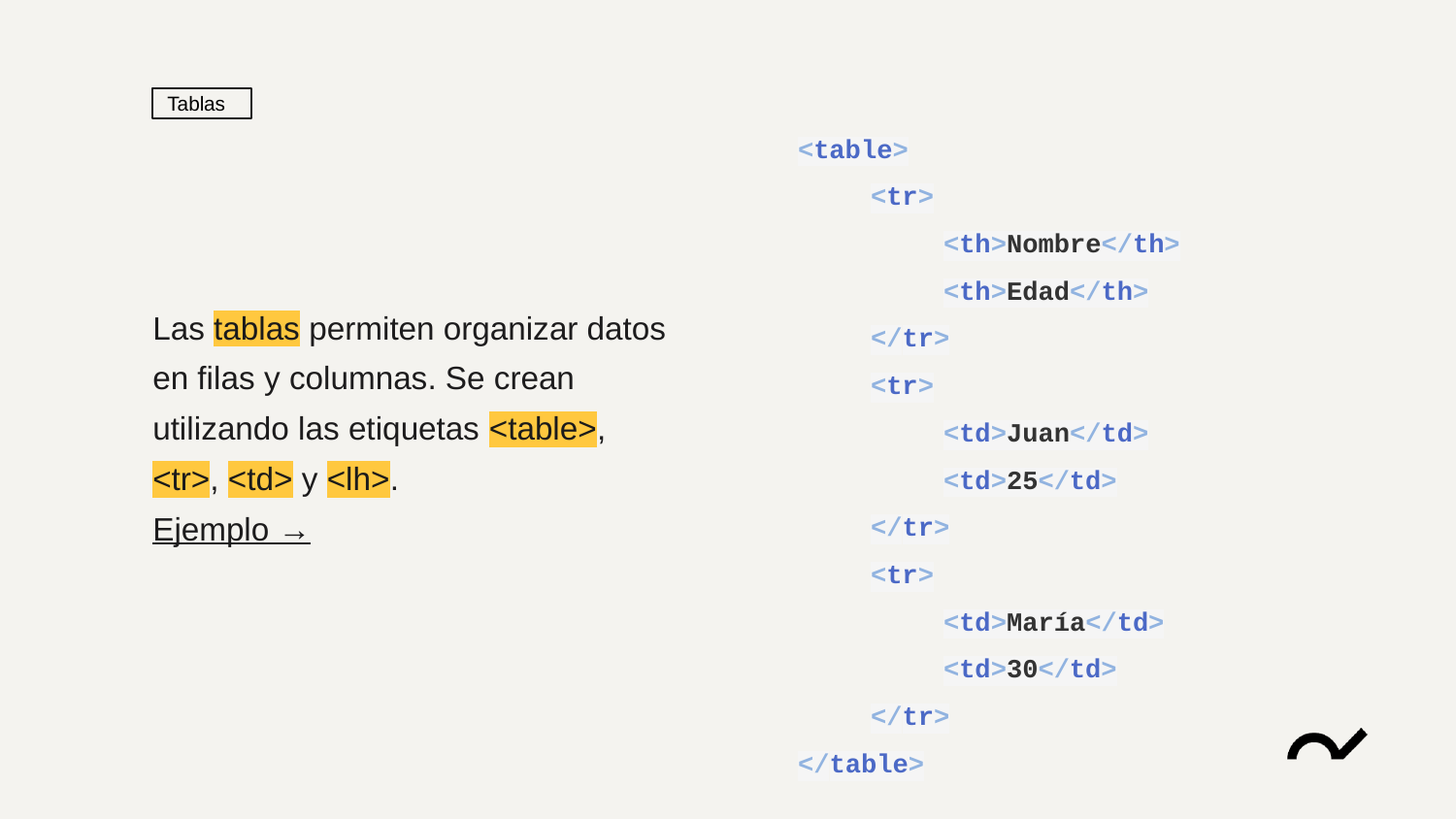

Tablas
<table>
<tr>
<th>Nombre</th>
<th>Edad</th>
</tr>
<tr>
<td>Juan</td>
<td>25</td>
</tr>
<tr>
<td>María</td>
<td>30</td>
</tr>
</table>
Las tablas permiten organizar datos en filas y columnas. Se crean utilizando las etiquetas <table>, <tr>, <td> y <lh>. 		       Ejemplo →